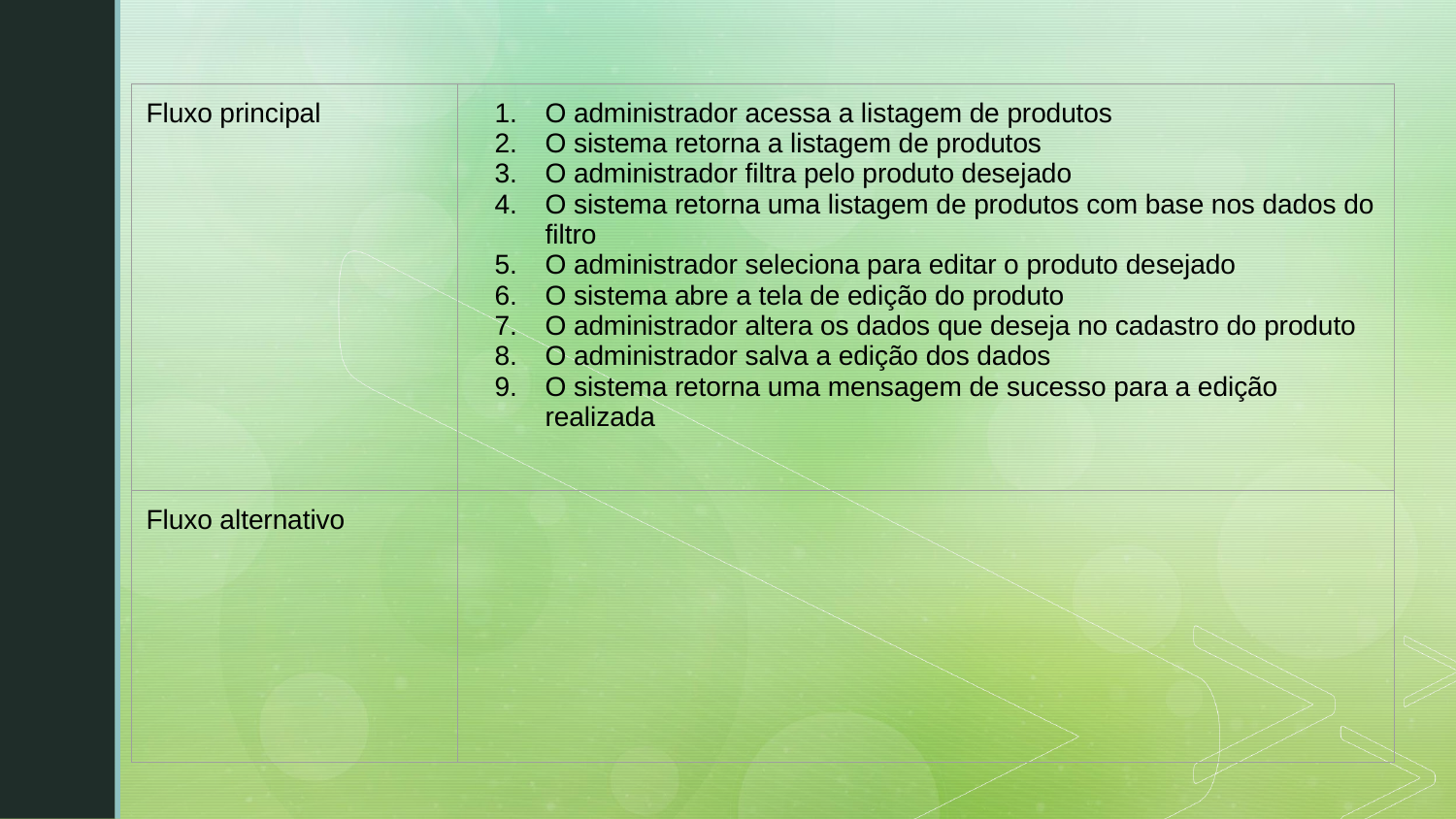

| Fluxo principal | O administrador acessa a listagem de produtos O sistema retorna a listagem de produtos O administrador filtra pelo produto desejado O sistema retorna uma listagem de produtos com base nos dados do filtro O administrador seleciona para editar o produto desejado O sistema abre a tela de edição do produto O administrador altera os dados que deseja no cadastro do produto O administrador salva a edição dos dados O sistema retorna uma mensagem de sucesso para a edição realizada |
| --- | --- |
| Fluxo alternativo |  |